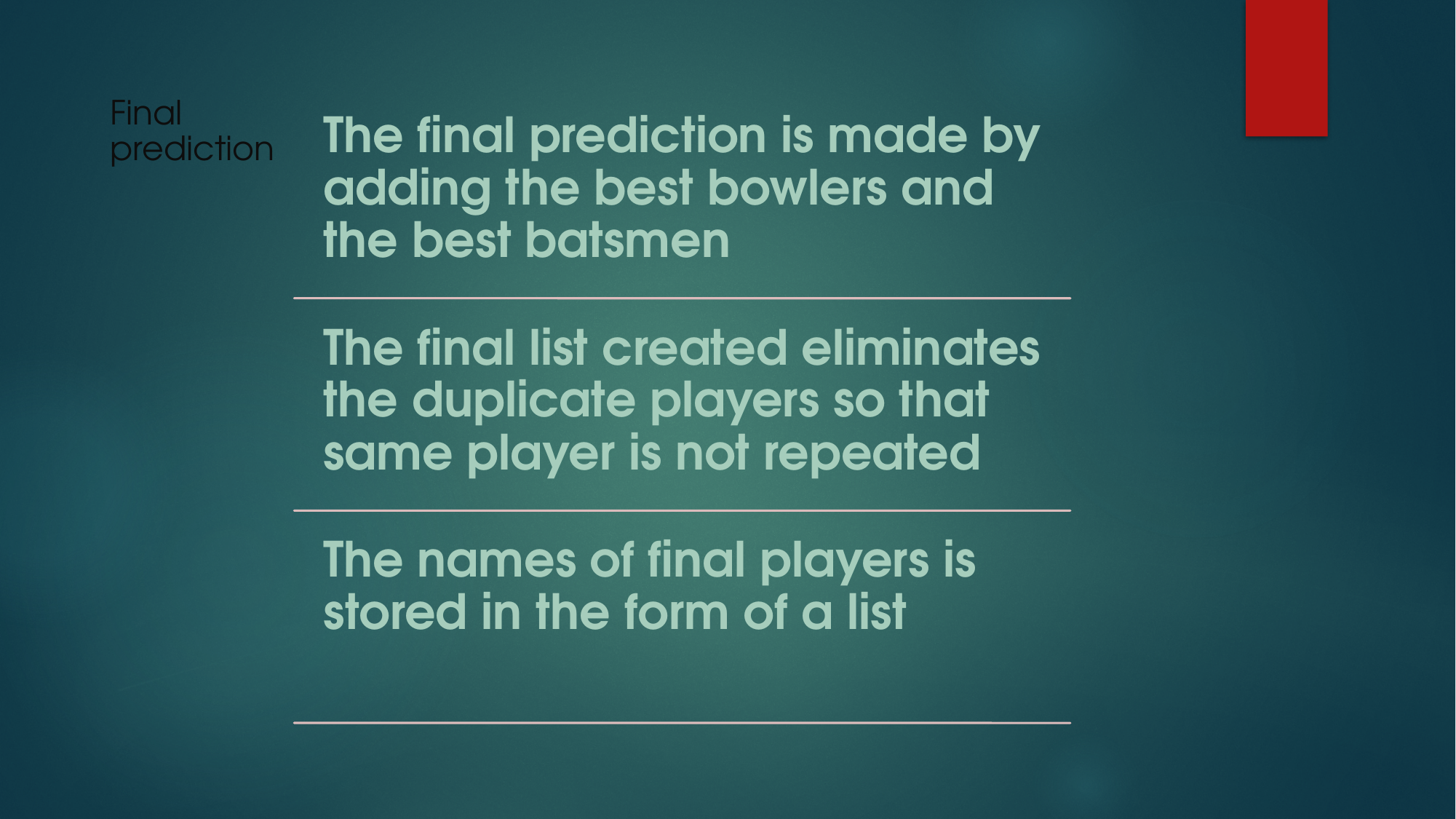

Final prediction
The final prediction is made by adding the best bowlers and the best batsmen
The final list created eliminates the duplicate players so that same player is not repeated
The names of final players is stored in the form of a list